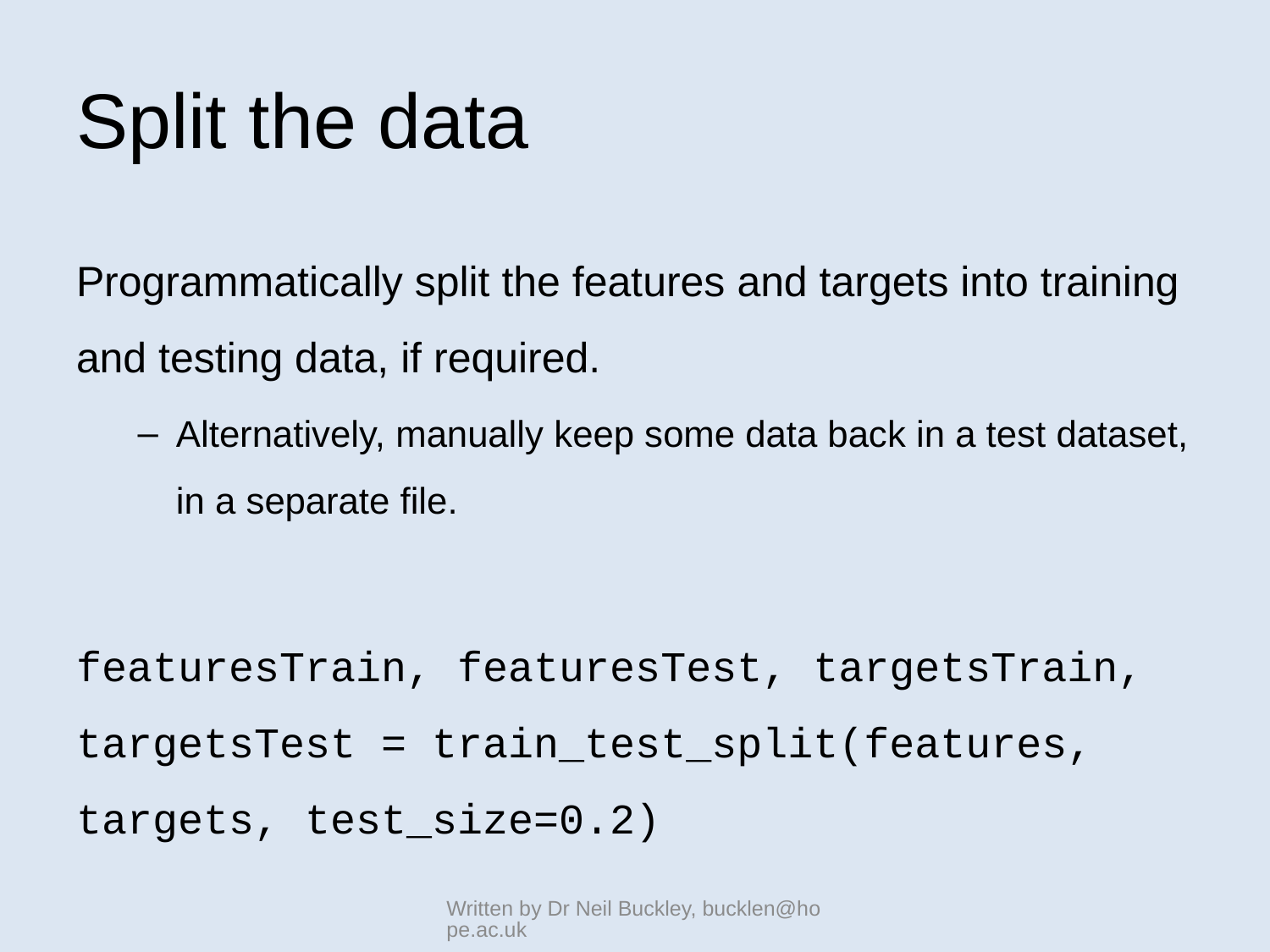

# Split the data
Programmatically split the features and targets into training and testing data, if required.
Alternatively, manually keep some data back in a test dataset, in a separate file.

featuresTrain, featuresTest, targetsTrain, targetsTest = train_test_split(features, targets, test_size=0.2)

Written by Dr Neil Buckley, bucklen@hope.ac.uk